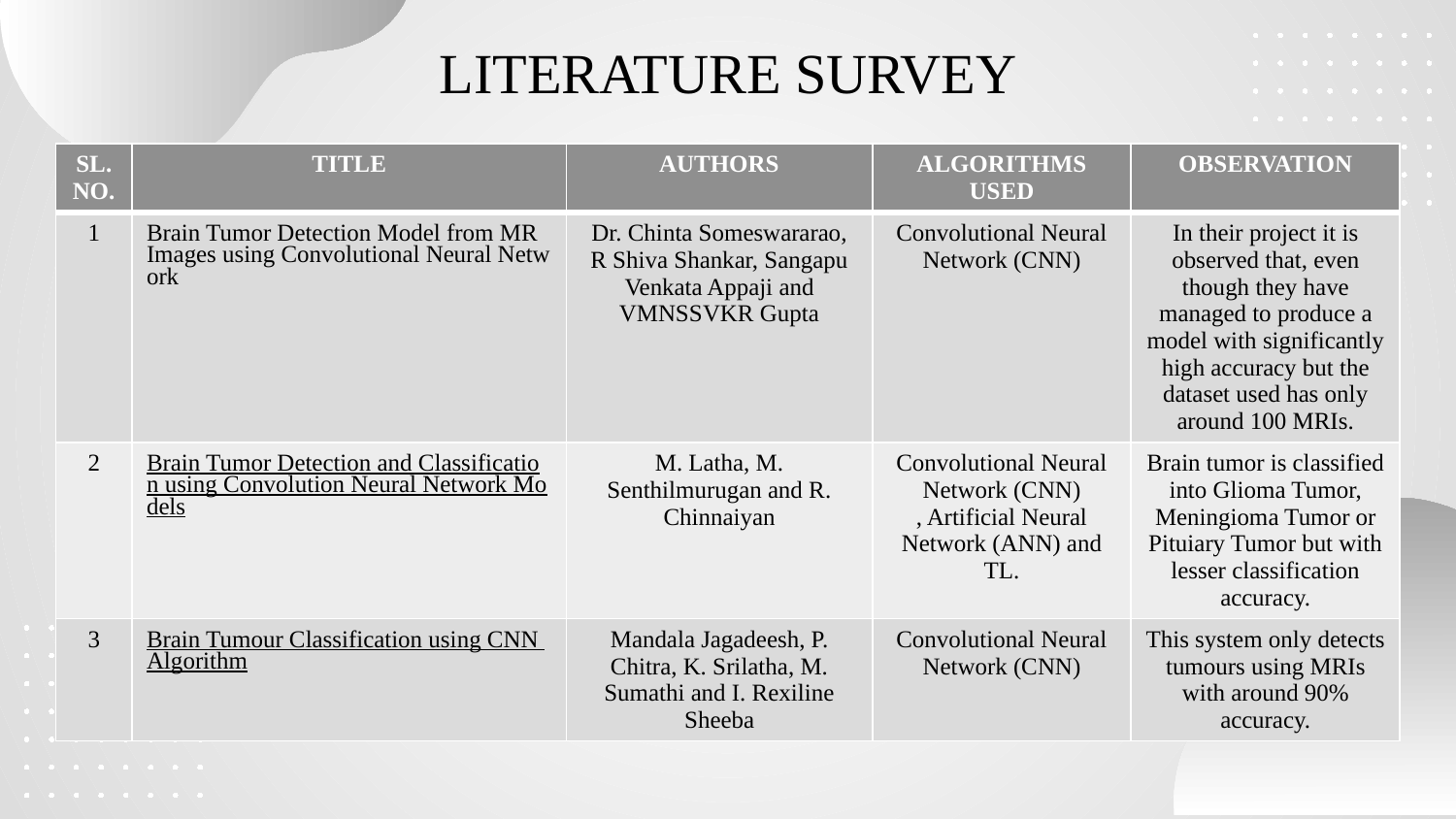

# LITERATURE SURVEY
| SL. NO. | TITLE | AUTHORS | ALGORITHMS USED | OBSERVATION |
| --- | --- | --- | --- | --- |
| 1 | Brain Tumor Detection Model from MR Images using Convolutional Neural Network | Dr. Chinta Someswararao, R Shiva Shankar, Sangapu Venkata Appaji and VMNSSVKR Gupta | Convolutional Neural Network (CNN) | In their project it is observed that, even though they have managed to produce a model with significantly high accuracy but the dataset used has only around 100 MRIs. |
| 2 | Brain Tumor Detection and Classification using Convolution Neural Network Models | M. Latha, M. Senthilmurugan and R. Chinnaiyan | Convolutional Neural Network (CNN) , Artificial Neural Network (ANN) and TL. | Brain tumor is classified into Glioma Tumor, Meningioma Tumor or Pituiary Tumor but with lesser classification accuracy. |
| 3 | Brain Tumour Classification using CNN Algorithm | Mandala Jagadeesh, P. Chitra, K. Srilatha, M. Sumathi and I. Rexiline Sheeba | Convolutional Neural Network (CNN) | This system only detects tumours using MRIs with around 90% accuracy. |